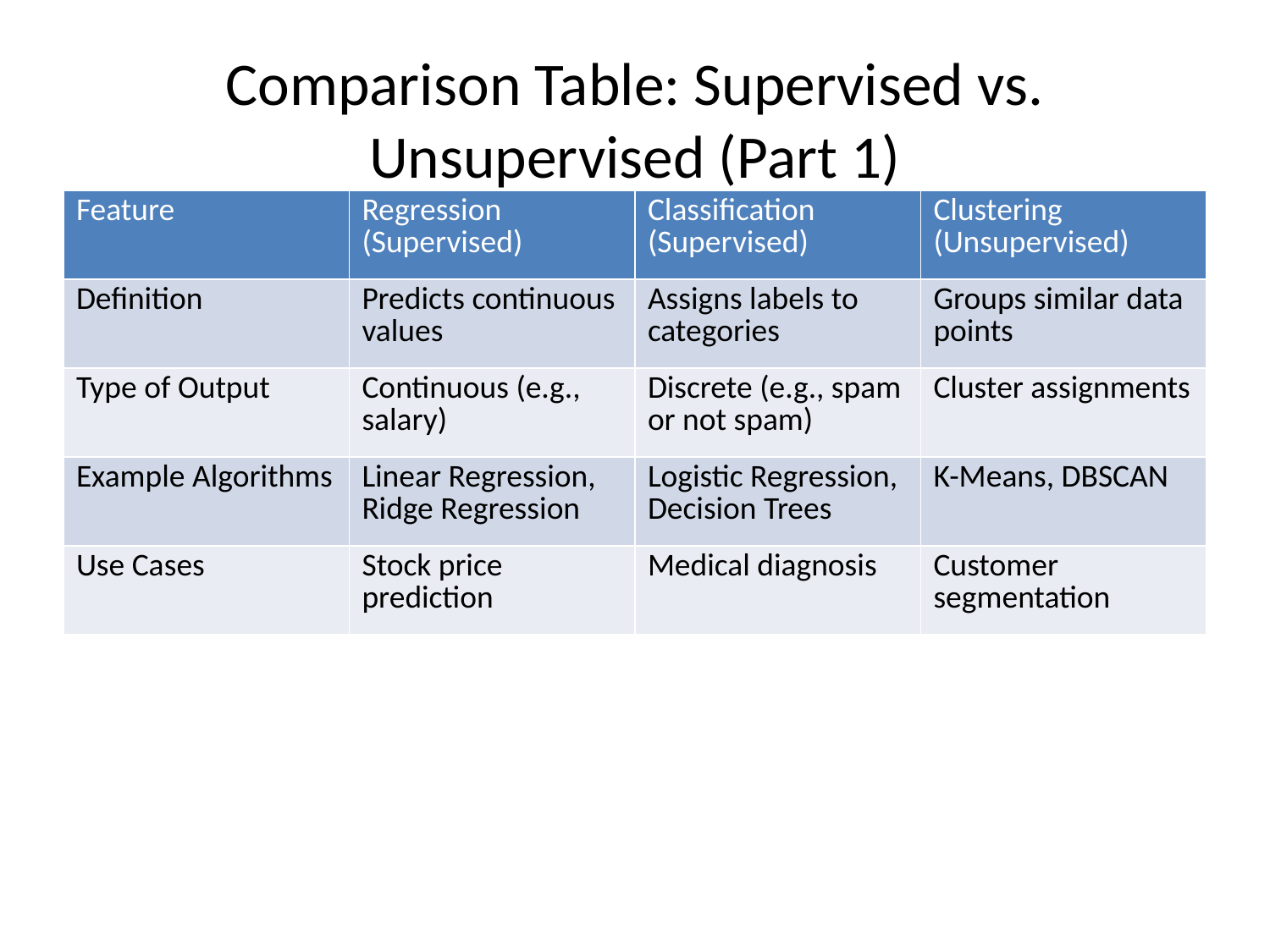

# Comparison Table: Supervised vs. Unsupervised (Part 1)
| Feature | Regression (Supervised) | Classification (Supervised) | Clustering (Unsupervised) |
| --- | --- | --- | --- |
| Definition | Predicts continuous values | Assigns labels to categories | Groups similar data points |
| Type of Output | Continuous (e.g., salary) | Discrete (e.g., spam or not spam) | Cluster assignments |
| Example Algorithms | Linear Regression, Ridge Regression | Logistic Regression, Decision Trees | K-Means, DBSCAN |
| Use Cases | Stock price prediction | Medical diagnosis | Customer segmentation |